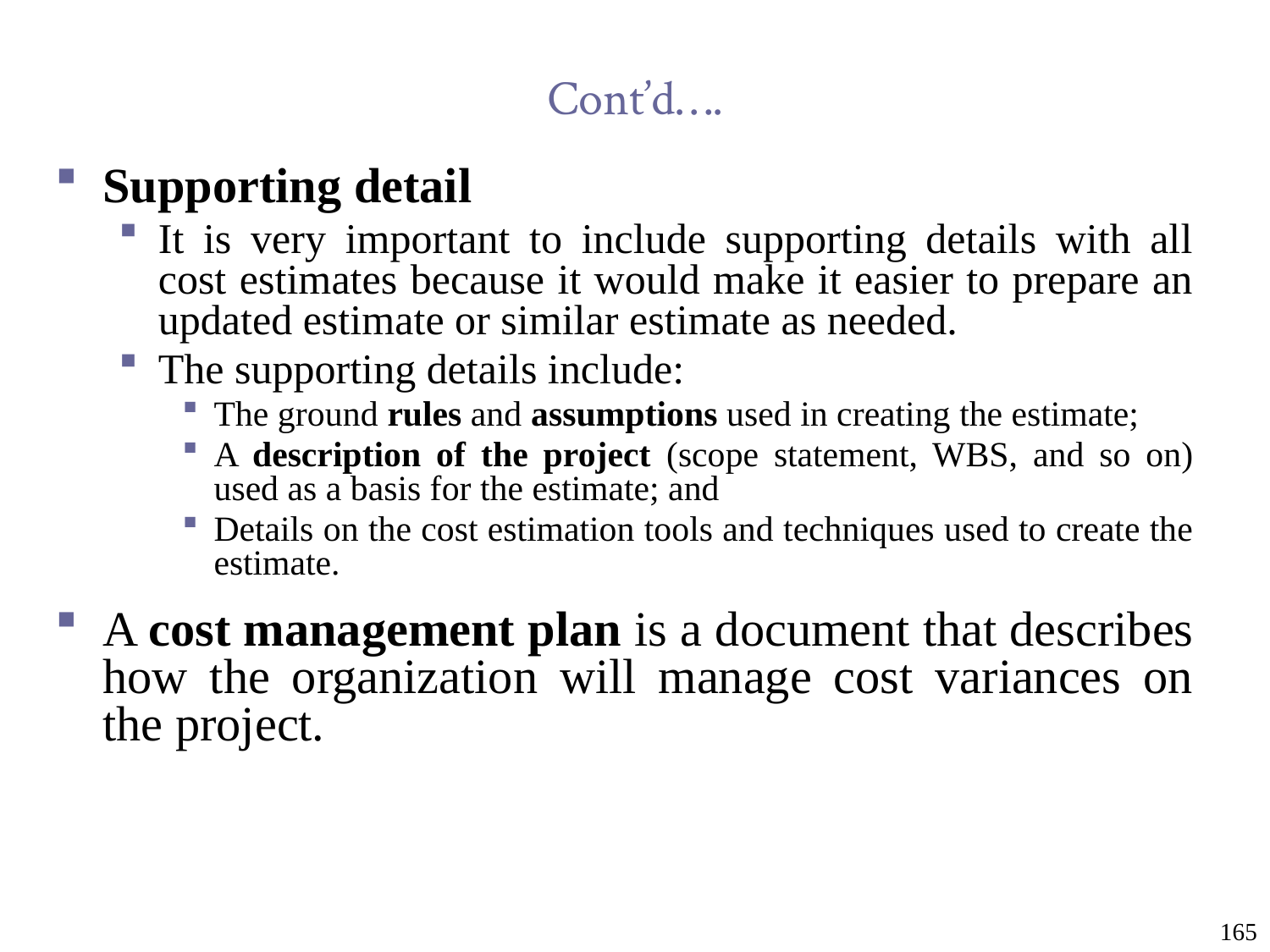

# Cont’d….
Supporting detail
It is very important to include supporting details with all cost estimates because it would make it easier to prepare an updated estimate or similar estimate as needed.
The supporting details include:
The ground rules and assumptions used in creating the estimate;
A description of the project (scope statement, WBS, and so on) used as a basis for the estimate; and
Details on the cost estimation tools and techniques used to create the estimate.

A cost management plan is a document that describes how the organization will manage cost variances on the project.

165